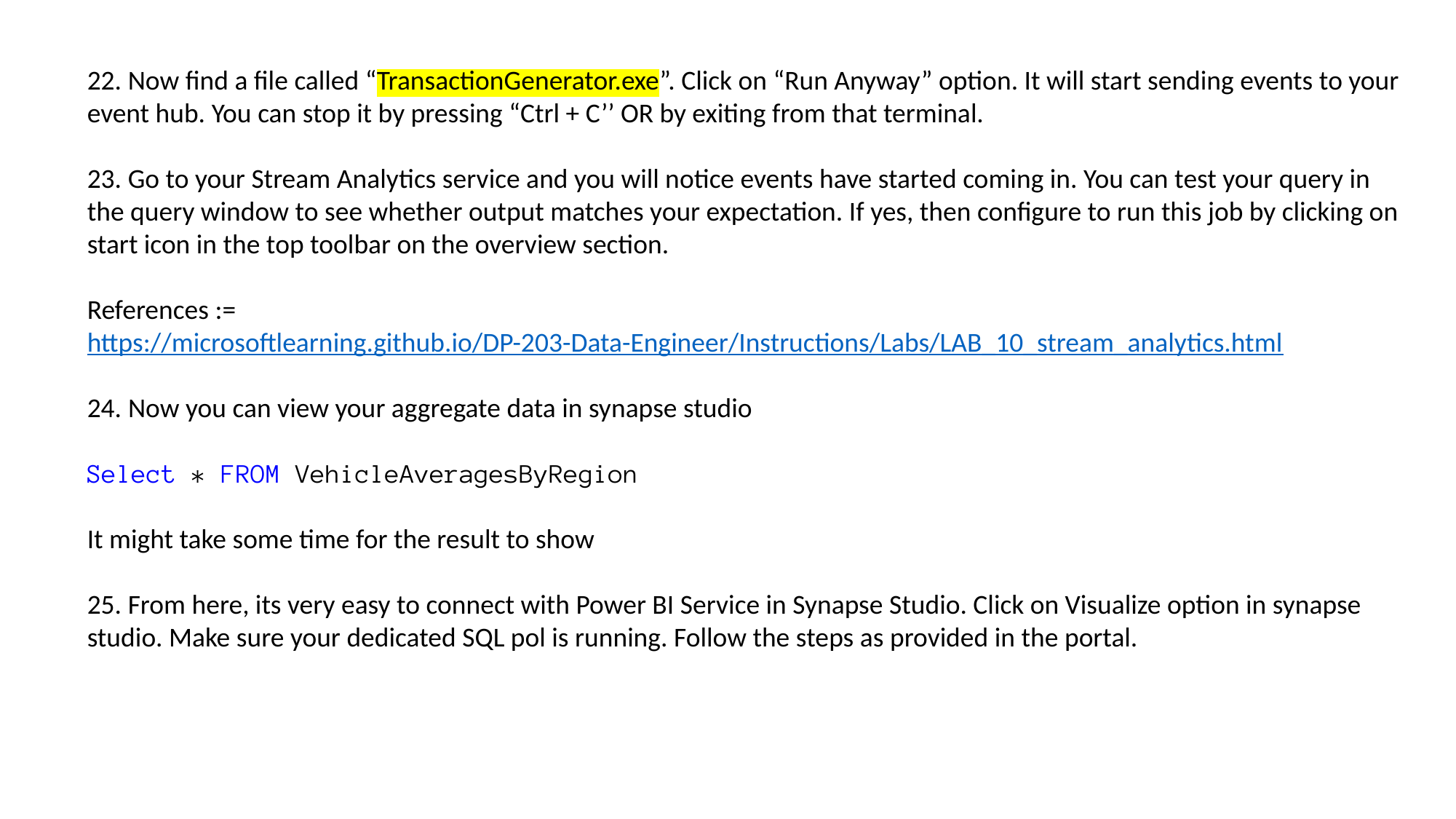

22. Now find a file called “TransactionGenerator.exe”. Click on “Run Anyway” option. It will start sending events to your event hub. You can stop it by pressing “Ctrl + C’’ OR by exiting from that terminal.

23. Go to your Stream Analytics service and you will notice events have started coming in. You can test your query in the query window to see whether output matches your expectation. If yes, then configure to run this job by clicking on start icon in the top toolbar on the overview section.

References :=
https://microsoftlearning.github.io/DP-203-Data-Engineer/Instructions/Labs/LAB_10_stream_analytics.html

Now you can view your aggregate data in synapse studio

Select * FROM VehicleAveragesByRegion

It might take some time for the result to show

25. From here, its very easy to connect with Power BI Service in Synapse Studio. Click on Visualize option in synapse studio. Make sure your dedicated SQL pol is running. Follow the steps as provided in the portal.